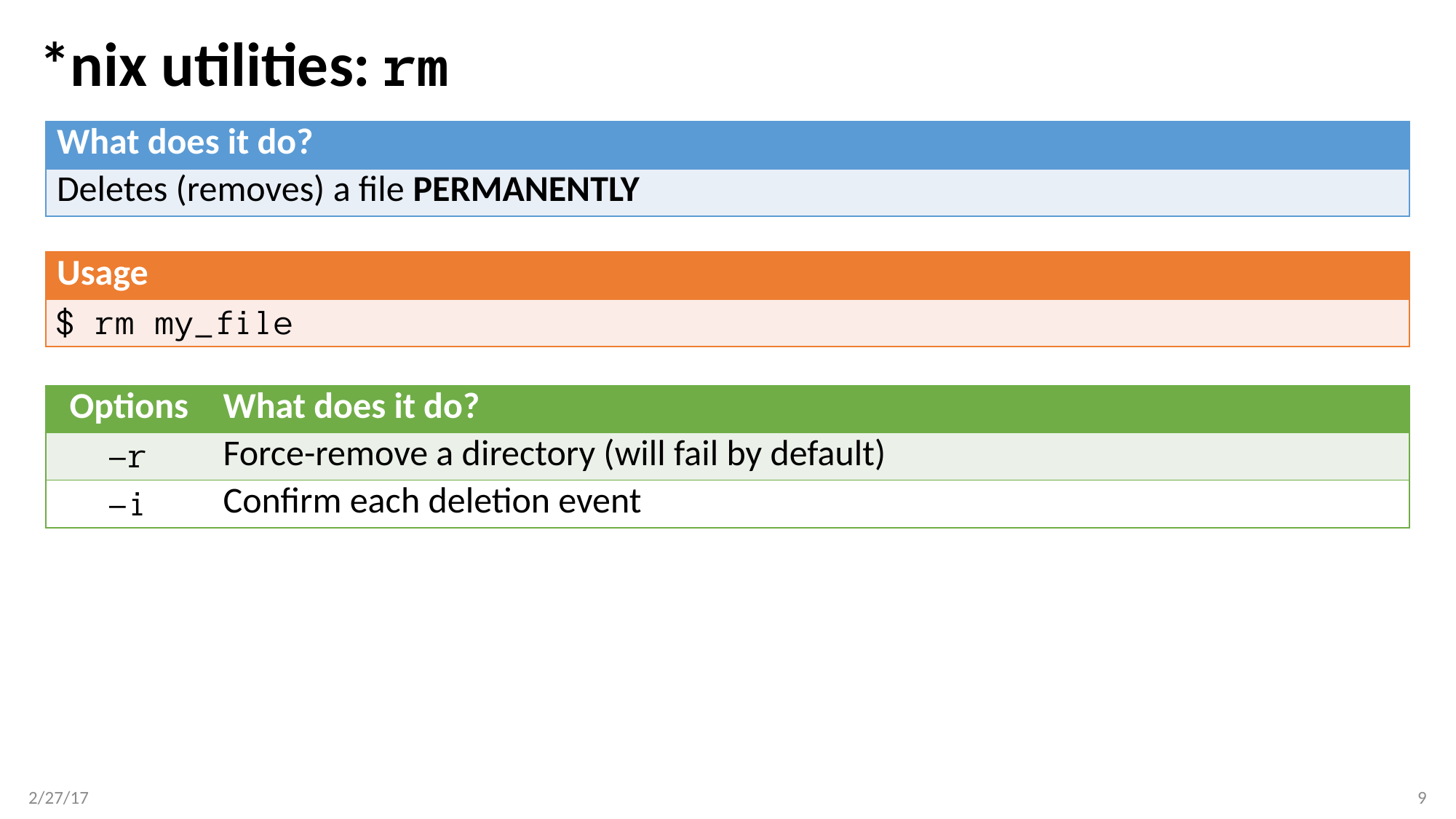

# *nix utilities: rm
| What does it do? |
| --- |
| Deletes (removes) a file PERMANENTLY |
| Usage |
| --- |
| $ rm my\_file |
| Options | What does it do? |
| --- | --- |
| -r | Force-remove a directory (will fail by default) |
| -i | Confirm each deletion event |
2/27/17
9